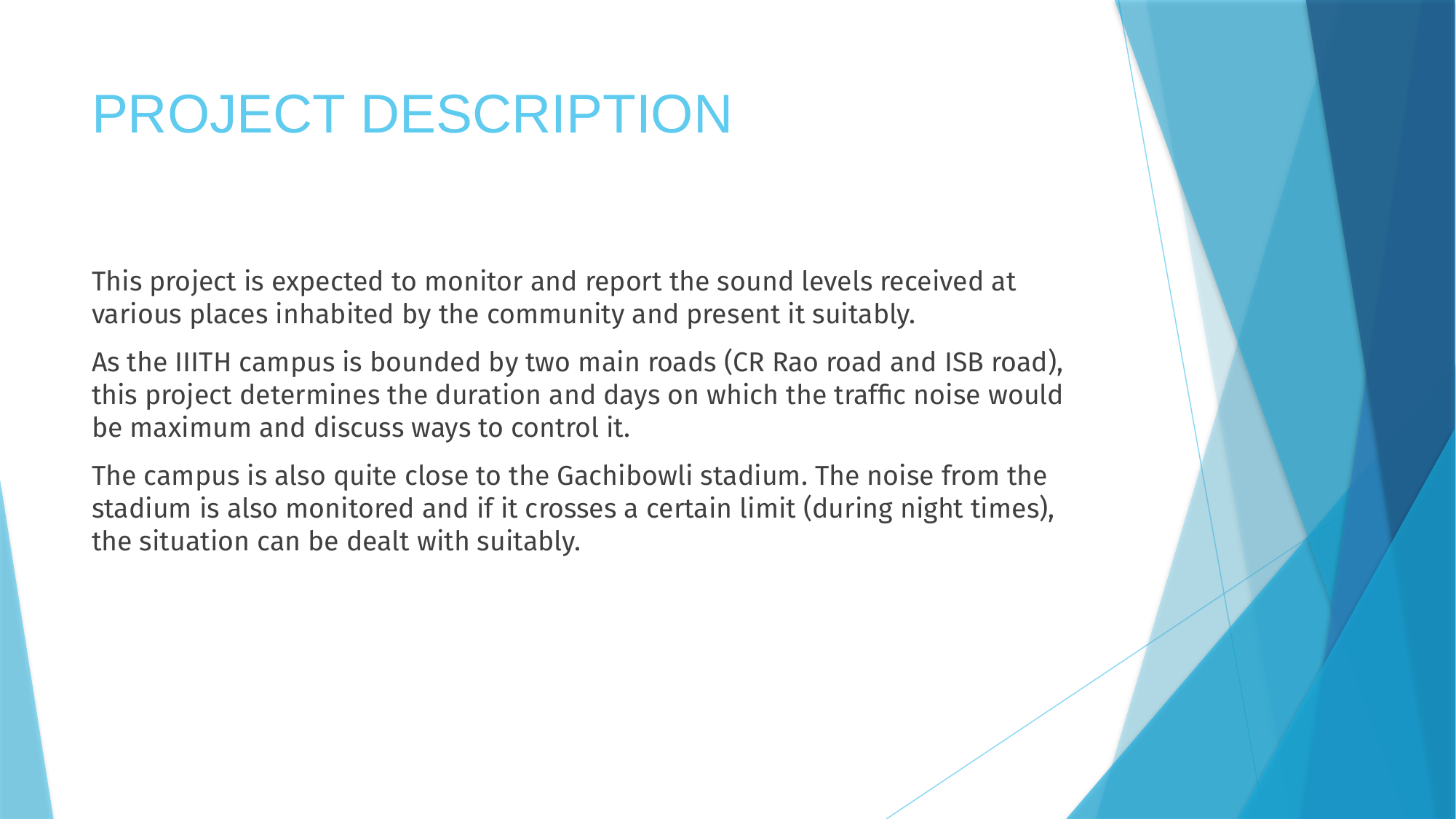

# PROJECT DESCRIPTION
This project is expected to monitor and report the sound levels received at various places inhabited by the community and present it suitably.
As the IIITH campus is bounded by two main roads (CR Rao road and ISB road), this project determines the duration and days on which the traffic noise would be maximum and discuss ways to control it.
The campus is also quite close to the Gachibowli stadium. The noise from the stadium is also monitored and if it crosses a certain limit (during night times), the situation can be dealt with suitably.